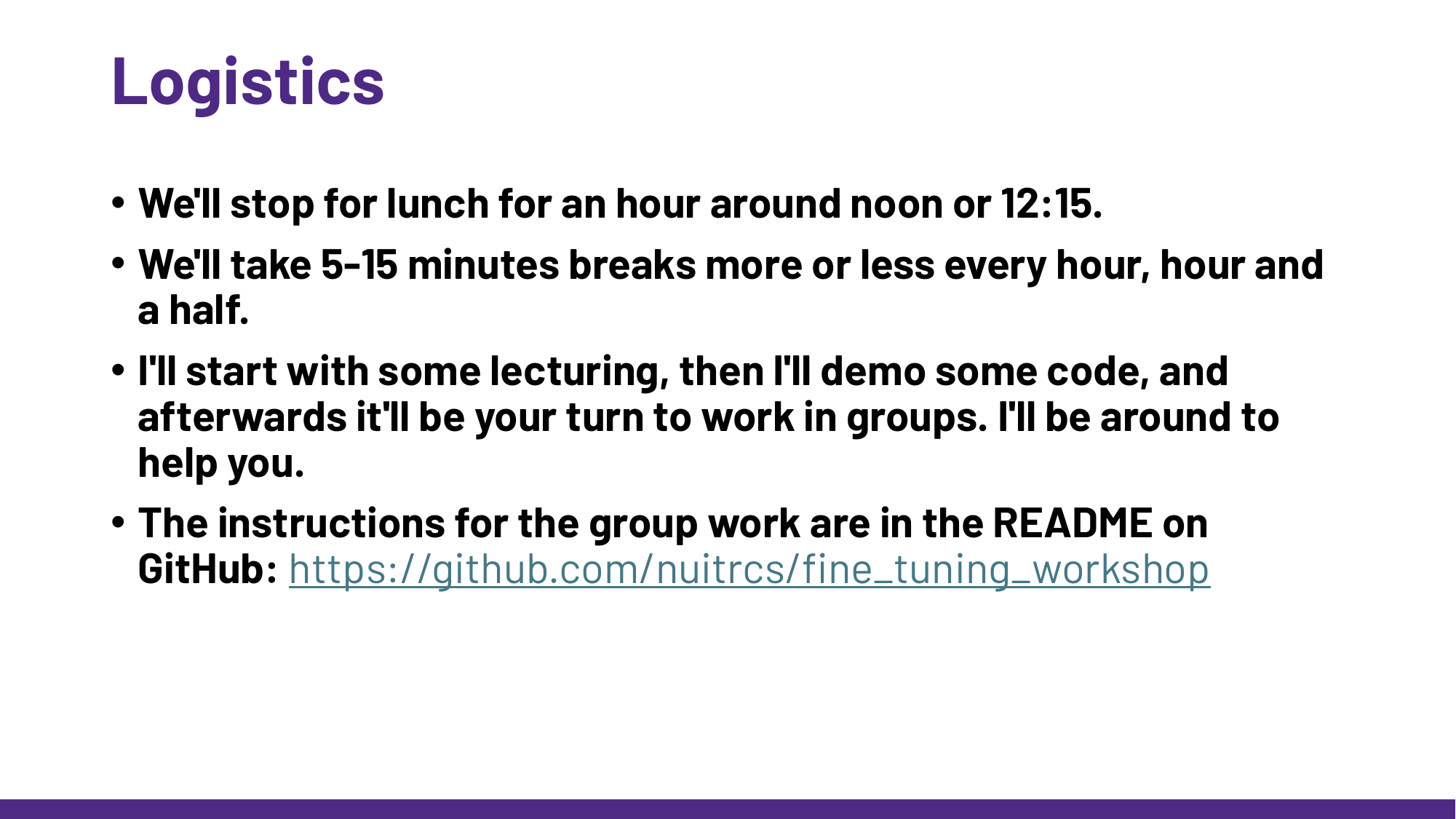

# Logistics
We'll stop for lunch for an hour around noon or 12:15.
We'll take 5-15 minutes breaks more or less every hour, hour and a half.
I'll start with some lecturing, then I'll demo some code, and afterwards it'll be your turn to work in groups. I'll be around to help you.
The instructions for the group work are in the README on GitHub: https://github.com/nuitrcs/fine_tuning_workshop